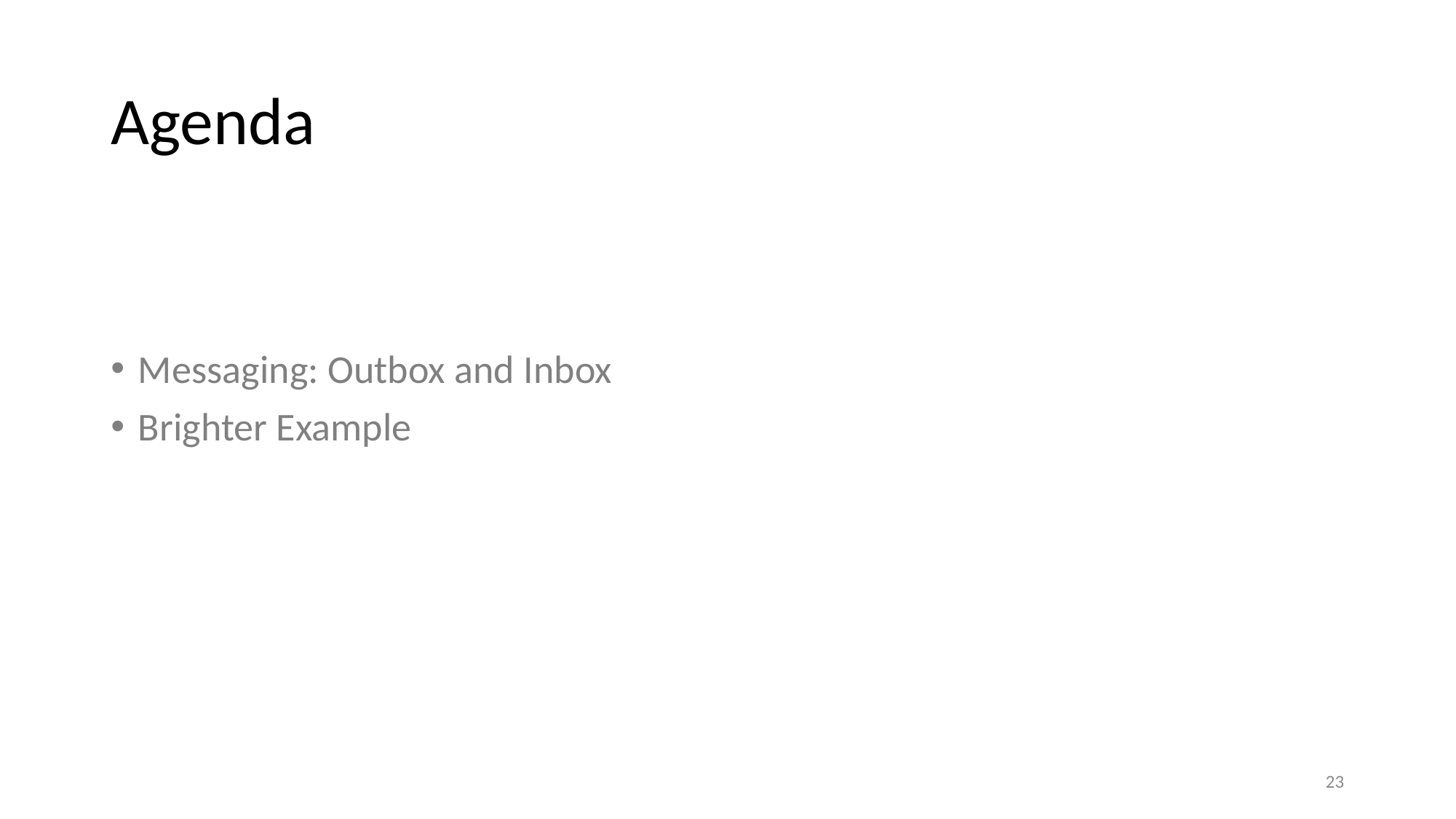

# Agenda
Messaging: Outbox and Inbox
Brighter Example

23